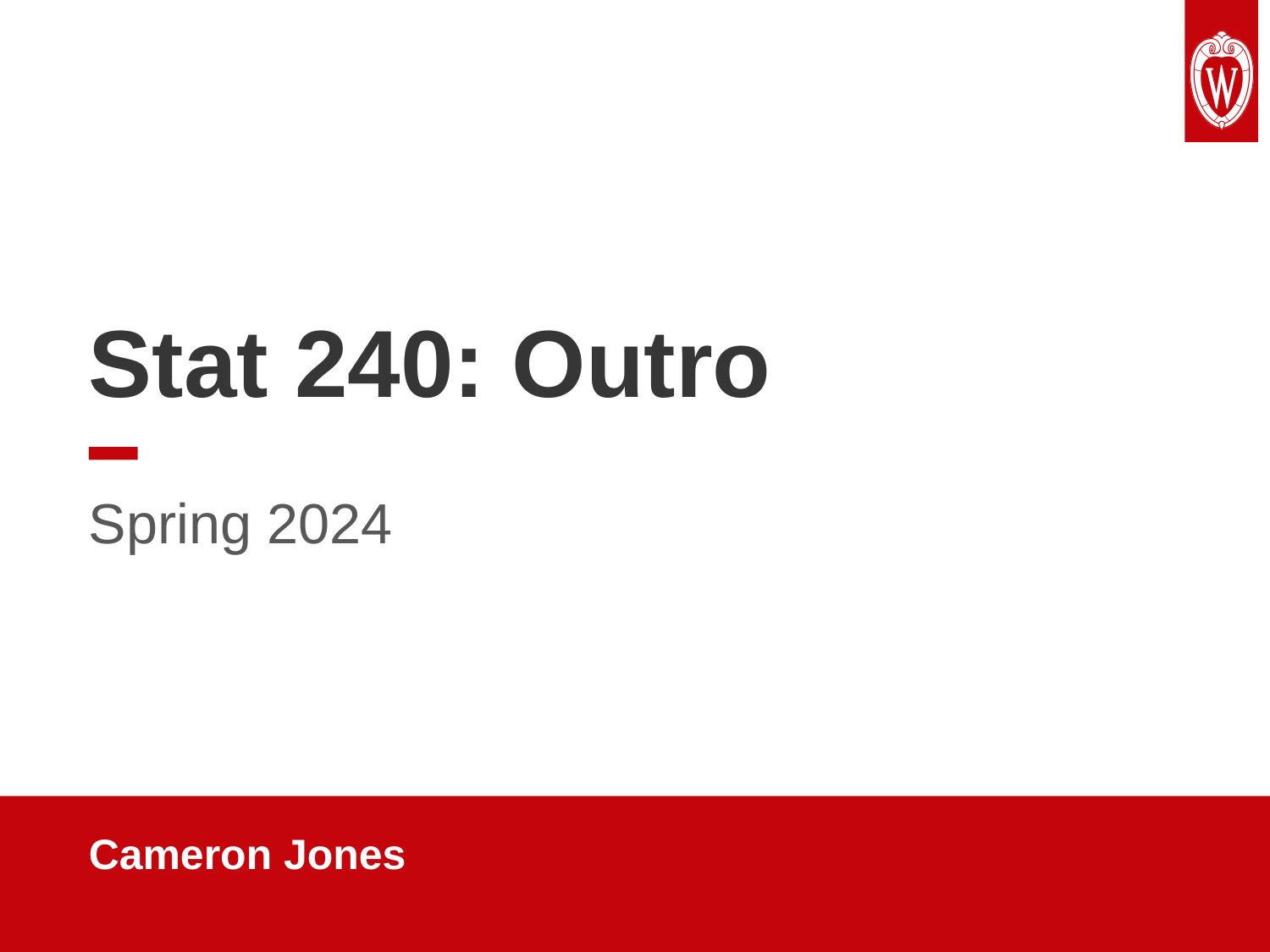

# Stat 240: Outro
Spring 2024
Cameron Jones